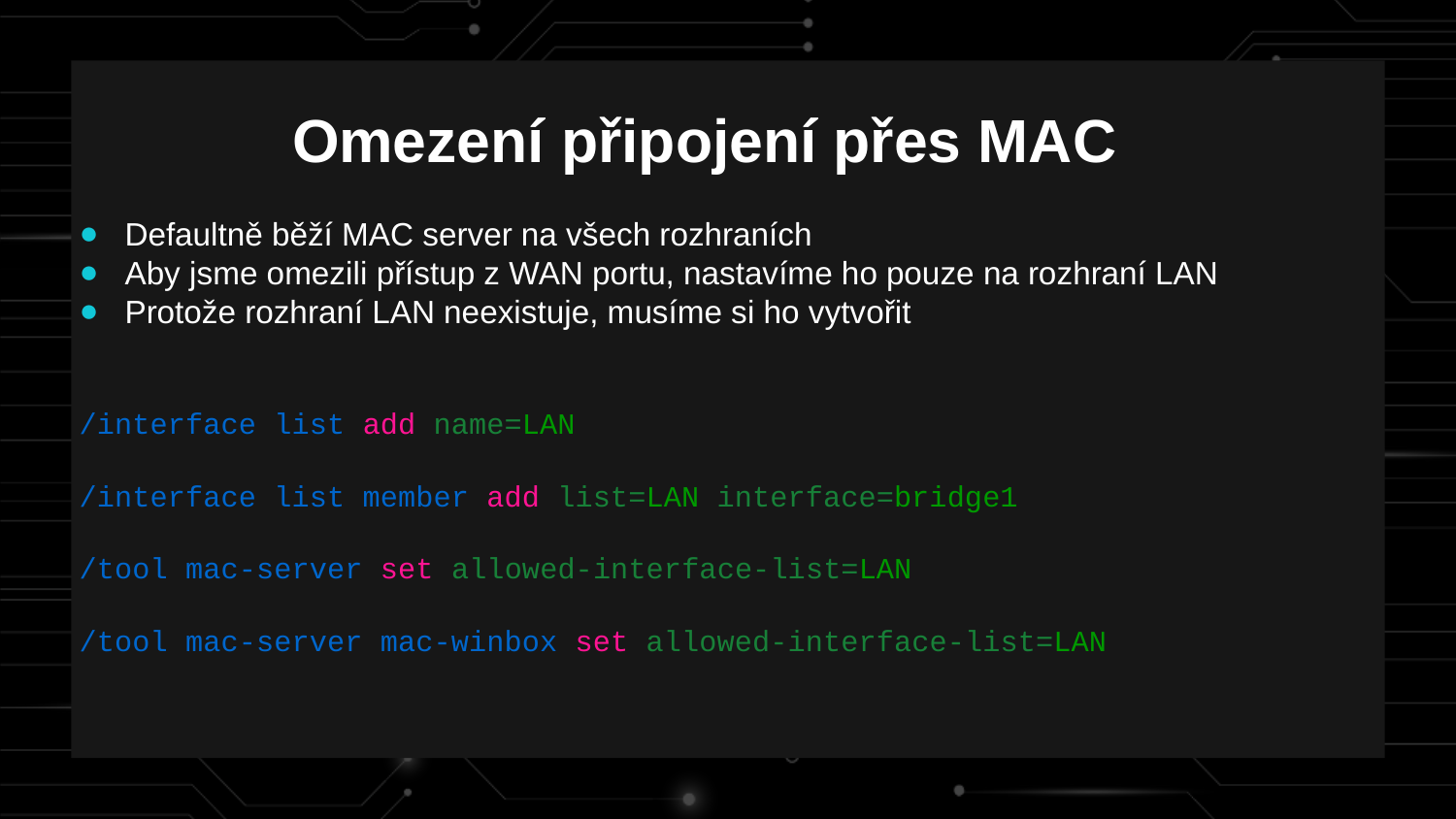

Omezení připojení přes MAC
Defaultně běží MAC server na všech rozhraních
Aby jsme omezili přístup z WAN portu, nastavíme ho pouze na rozhraní LAN
Protože rozhraní LAN neexistuje, musíme si ho vytvořit

/interface list add name=LAN
/interface list member add list=LAN interface=bridge1
/tool mac-server set allowed-interface-list=LAN
/tool mac-server mac-winbox set allowed-interface-list=LAN